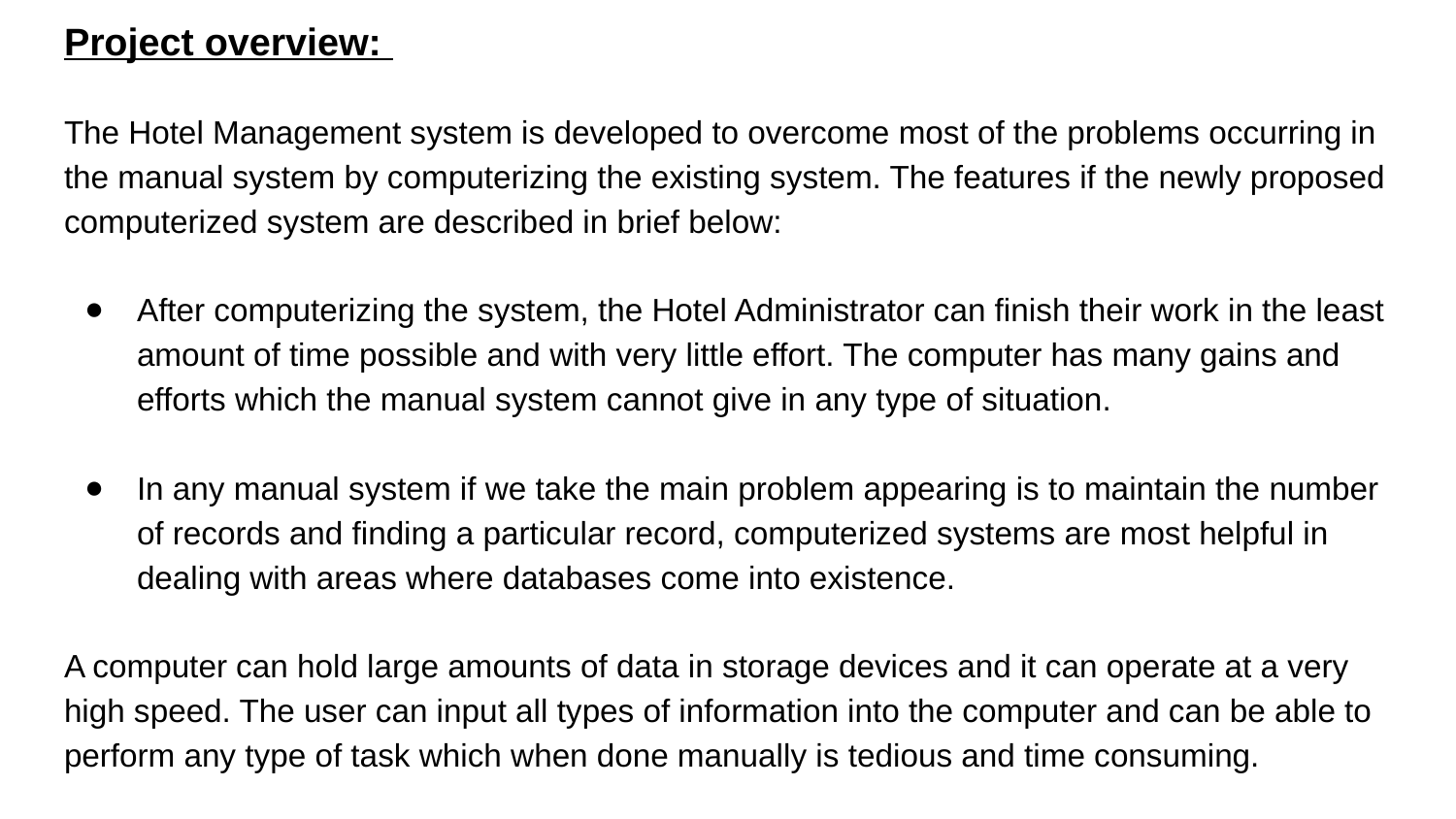

# Project overview:
The Hotel Management system is developed to overcome most of the problems occurring in the manual system by computerizing the existing system. The features if the newly proposed computerized system are described in brief below:

After computerizing the system, the Hotel Administrator can finish their work in the least amount of time possible and with very little effort. The computer has many gains and efforts which the manual system cannot give in any type of situation.

In any manual system if we take the main problem appearing is to maintain the number of records and finding a particular record, computerized systems are most helpful in dealing with areas where databases come into existence.

A computer can hold large amounts of data in storage devices and it can operate at a very high speed. The user can input all types of information into the computer and can be able to perform any type of task which when done manually is tedious and time consuming.